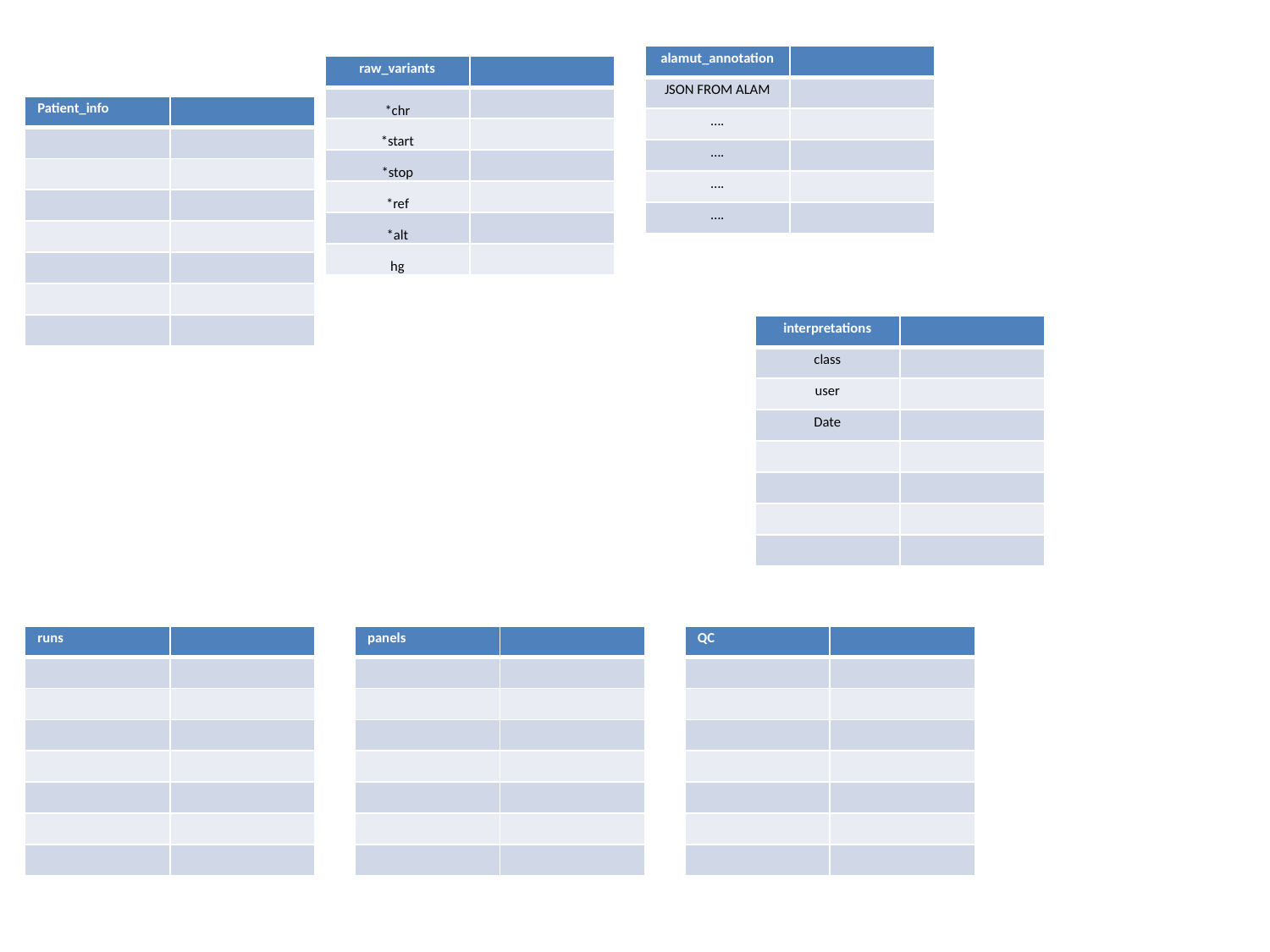

| alamut\_annotation |  |
| --- | --- |
| JSON FROM ALAM |  |
| …. |  |
| …. |  |
| …. |  |
| …. |  |
| raw\_variants |  |
| --- | --- |
| \*chr |  |
| \*start |  |
| \*stop |  |
| \*ref |  |
| \*alt |  |
| hg |  |
| Patient\_info |  |
| --- | --- |
|  |  |
|  |  |
|  |  |
|  |  |
|  |  |
|  |  |
|  |  |
| interpretations |  |
| --- | --- |
| class |  |
| user |  |
| Date |  |
|  |  |
|  |  |
|  |  |
|  |  |
| runs |  |
| --- | --- |
|  |  |
|  |  |
|  |  |
|  |  |
|  |  |
|  |  |
|  |  |
| panels |  |
| --- | --- |
|  |  |
|  |  |
|  |  |
|  |  |
|  |  |
|  |  |
|  |  |
| QC |  |
| --- | --- |
|  |  |
|  |  |
|  |  |
|  |  |
|  |  |
|  |  |
|  |  |